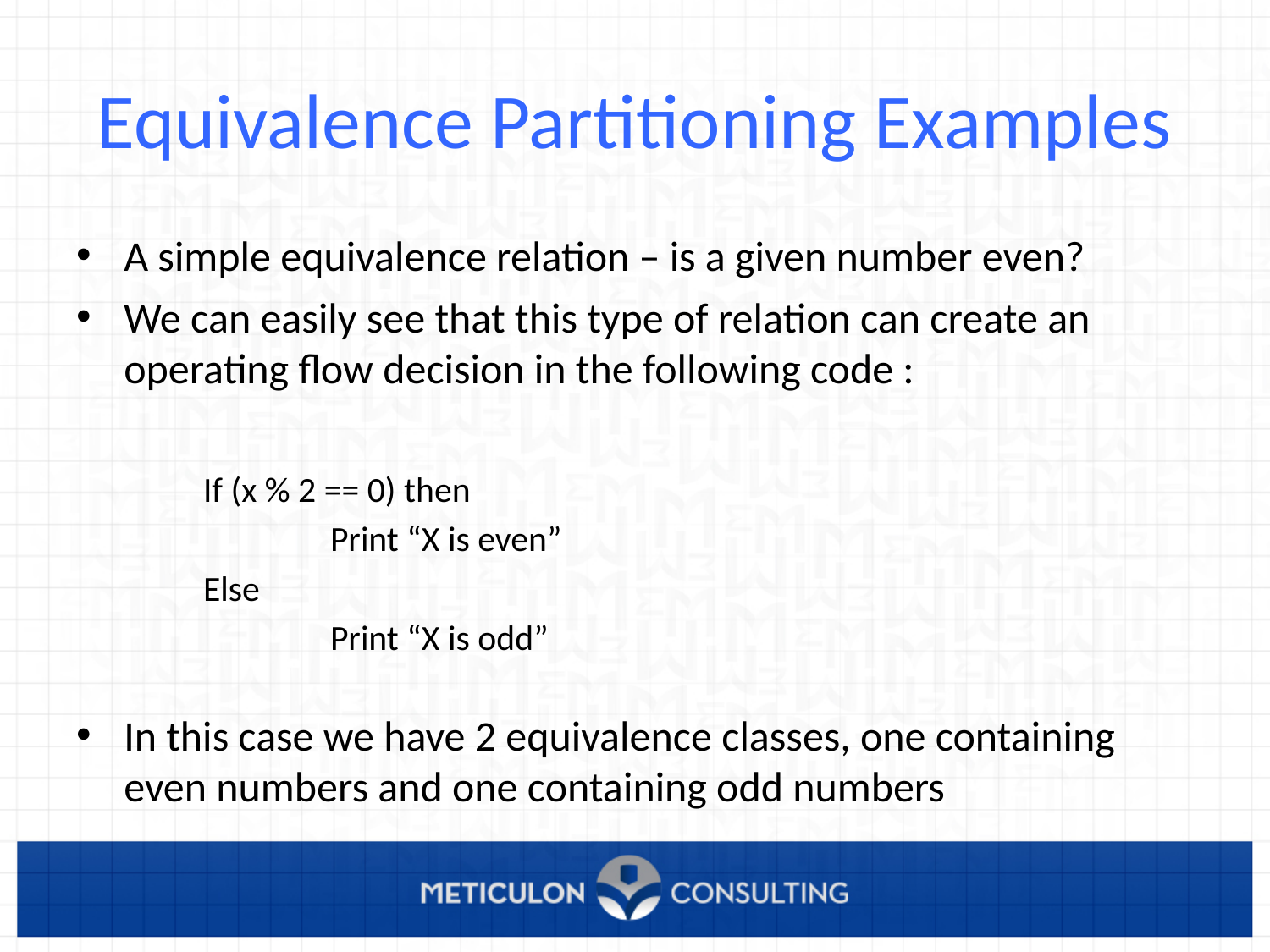

# Equivalence Partitioning Examples
A simple equivalence relation – is a given number even?
We can easily see that this type of relation can create an operating flow decision in the following code :
If (x % 2 == 0) then
	Print “X is even”
Else
	Print “X is odd”
In this case we have 2 equivalence classes, one containing even numbers and one containing odd numbers